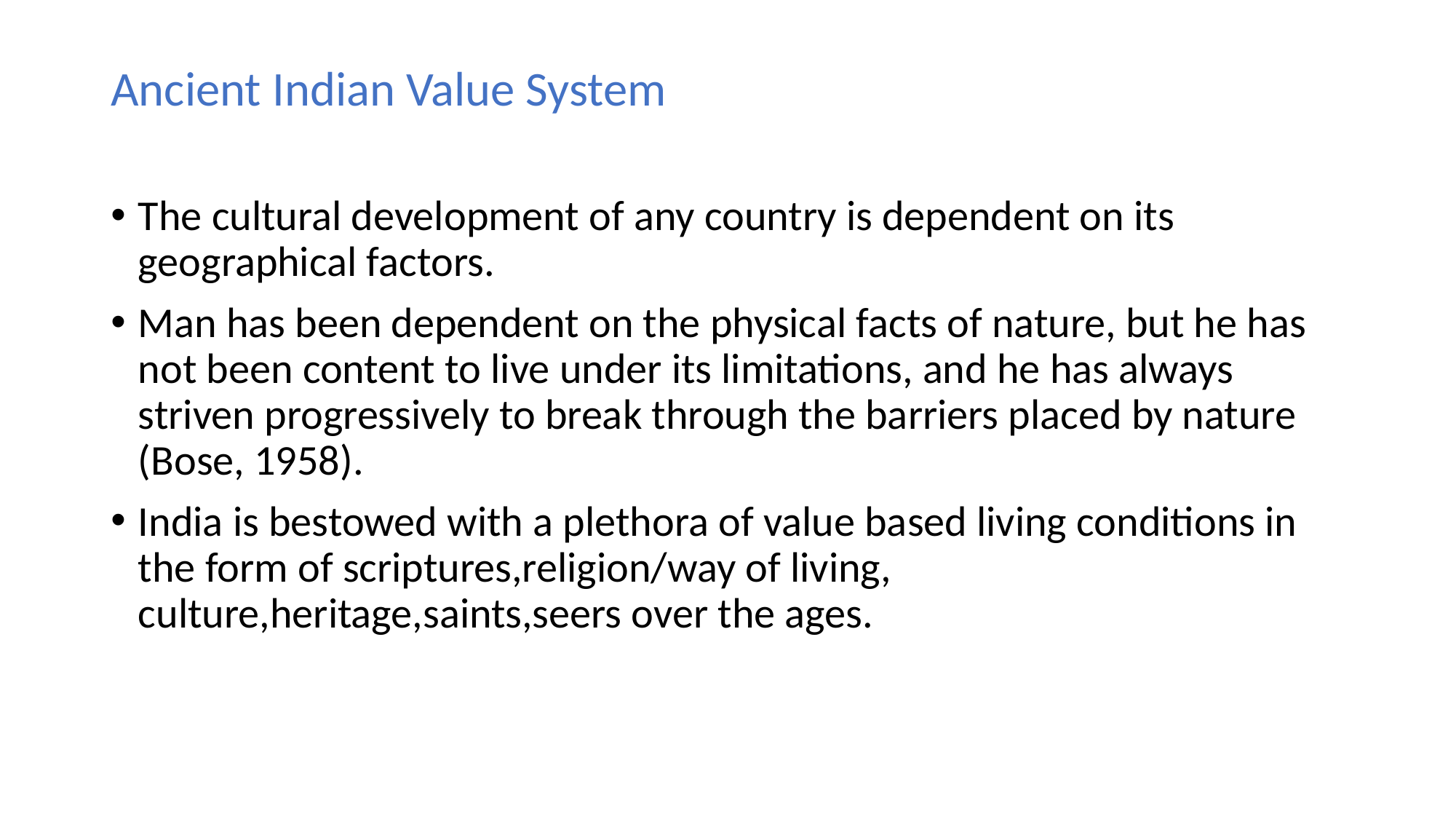

# Ancient Indian Value System
The cultural development of any country is dependent on its geographical factors.
Man has been dependent on the physical facts of nature, but he has not been content to live under its limitations, and he has always striven progressively to break through the barriers placed by nature (Bose, 1958).
India is bestowed with a plethora of value based living conditions in the form of scriptures,religion/way of living, culture,heritage,saints,seers over the ages.